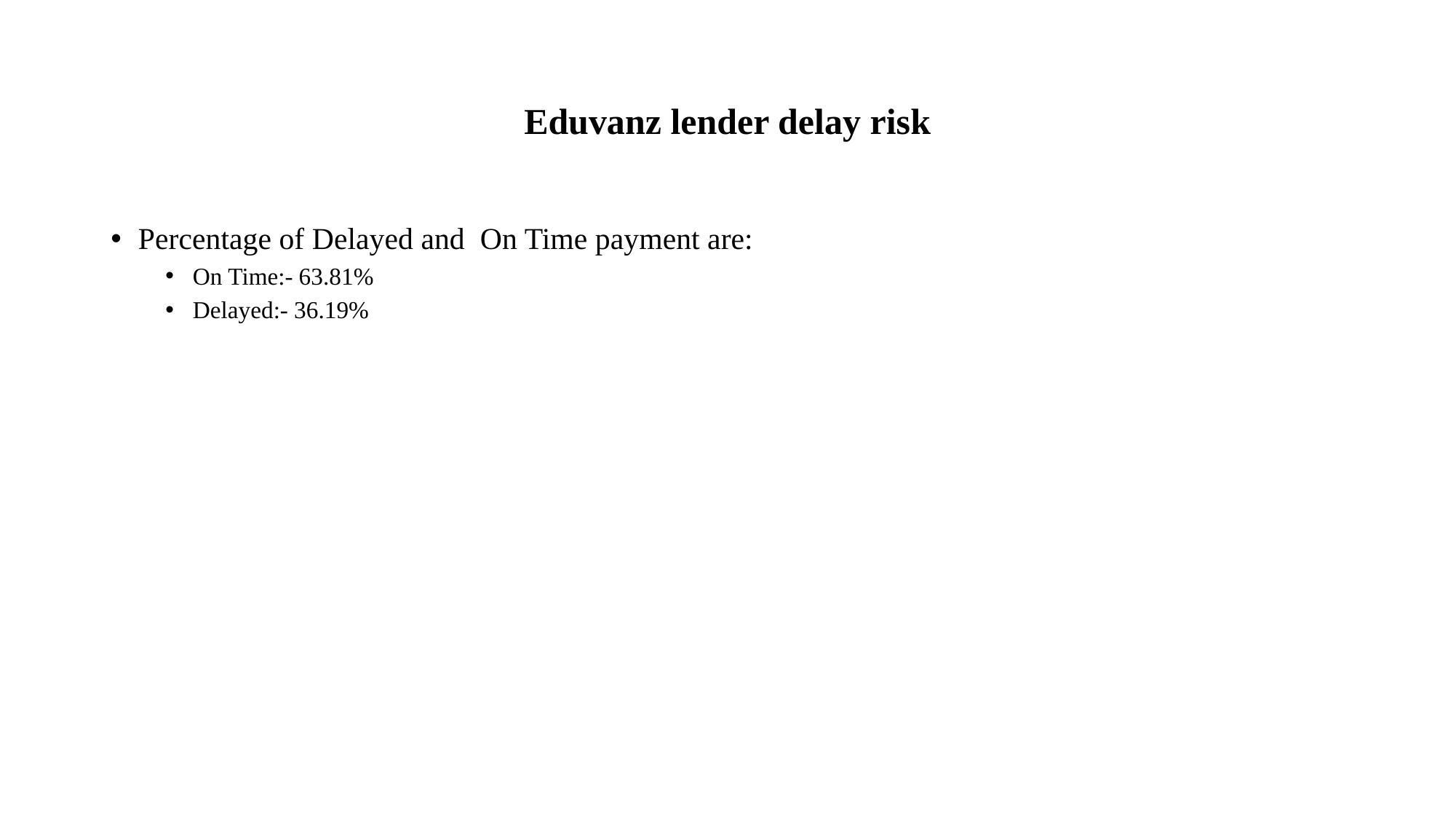

# Eduvanz lender delay risk
Percentage of Delayed and  On Time payment are:
On Time:- 63.81%
Delayed:- 36.19%